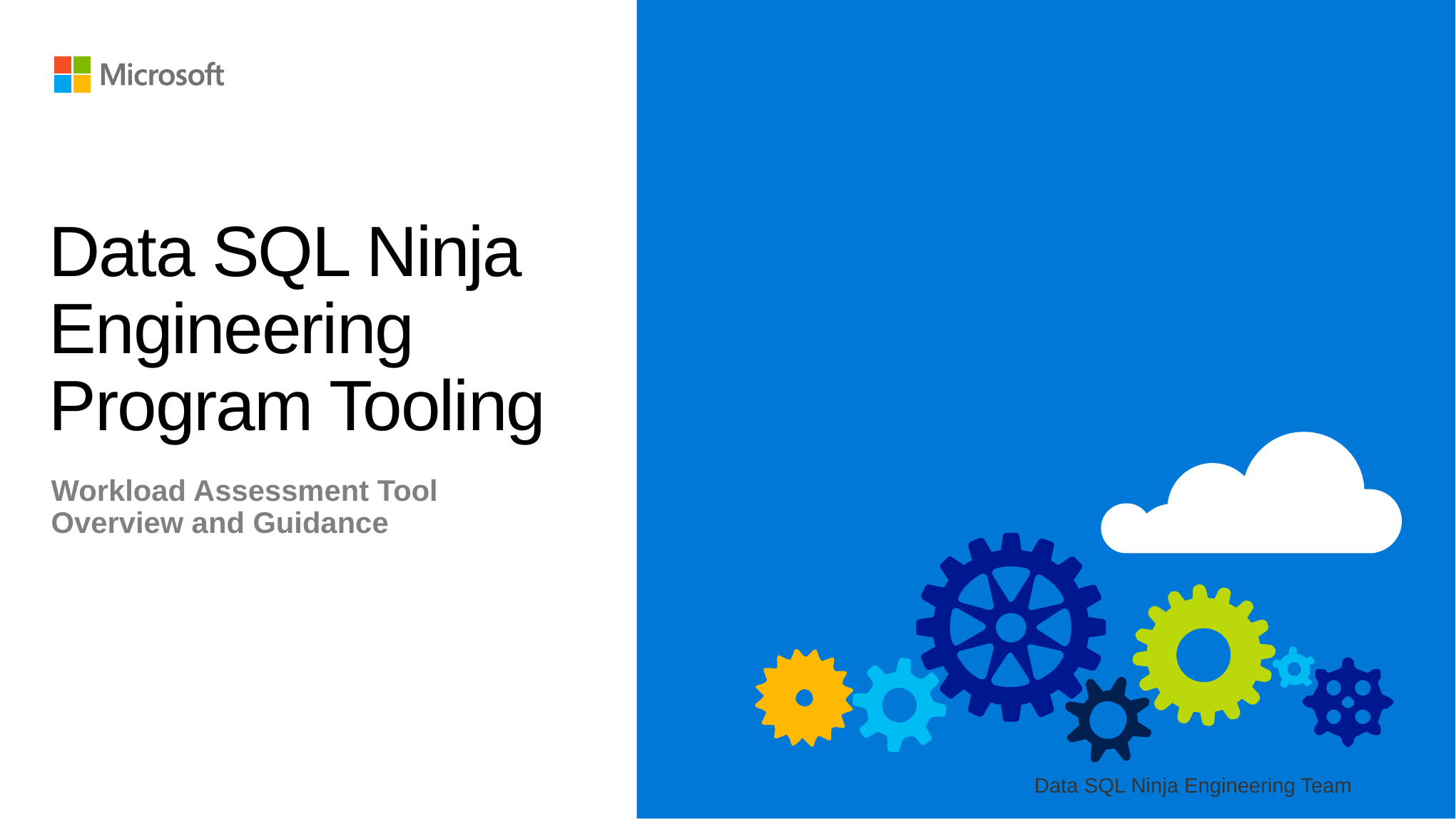

# Data SQL Ninja Engineering Program Tooling
Workload Assessment Tool
Overview and Guidance

Data SQL Ninja Engineering Team